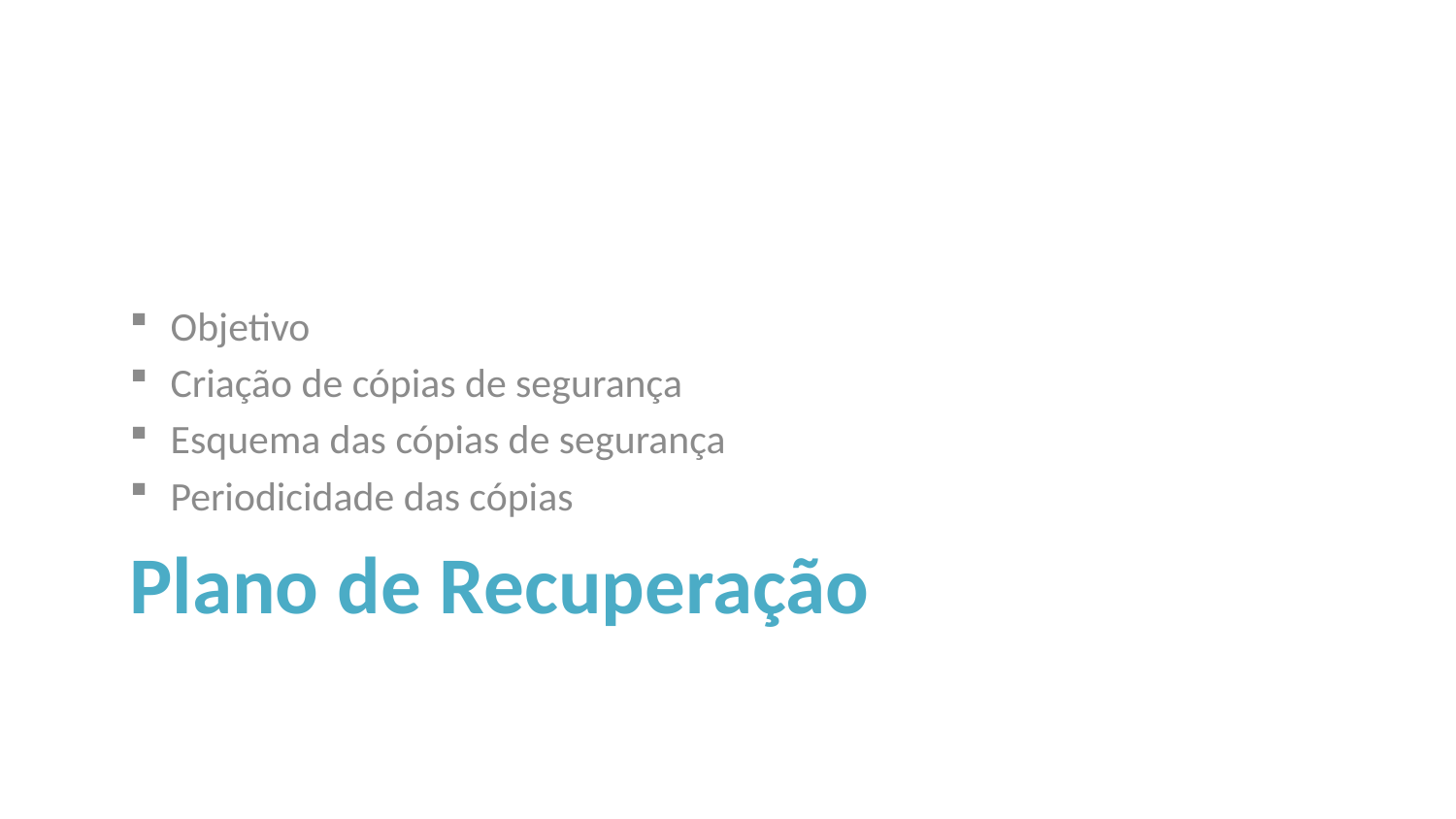

Objetivo
Criação de cópias de segurança
Esquema das cópias de segurança
Periodicidade das cópias
# Plano de Recuperação